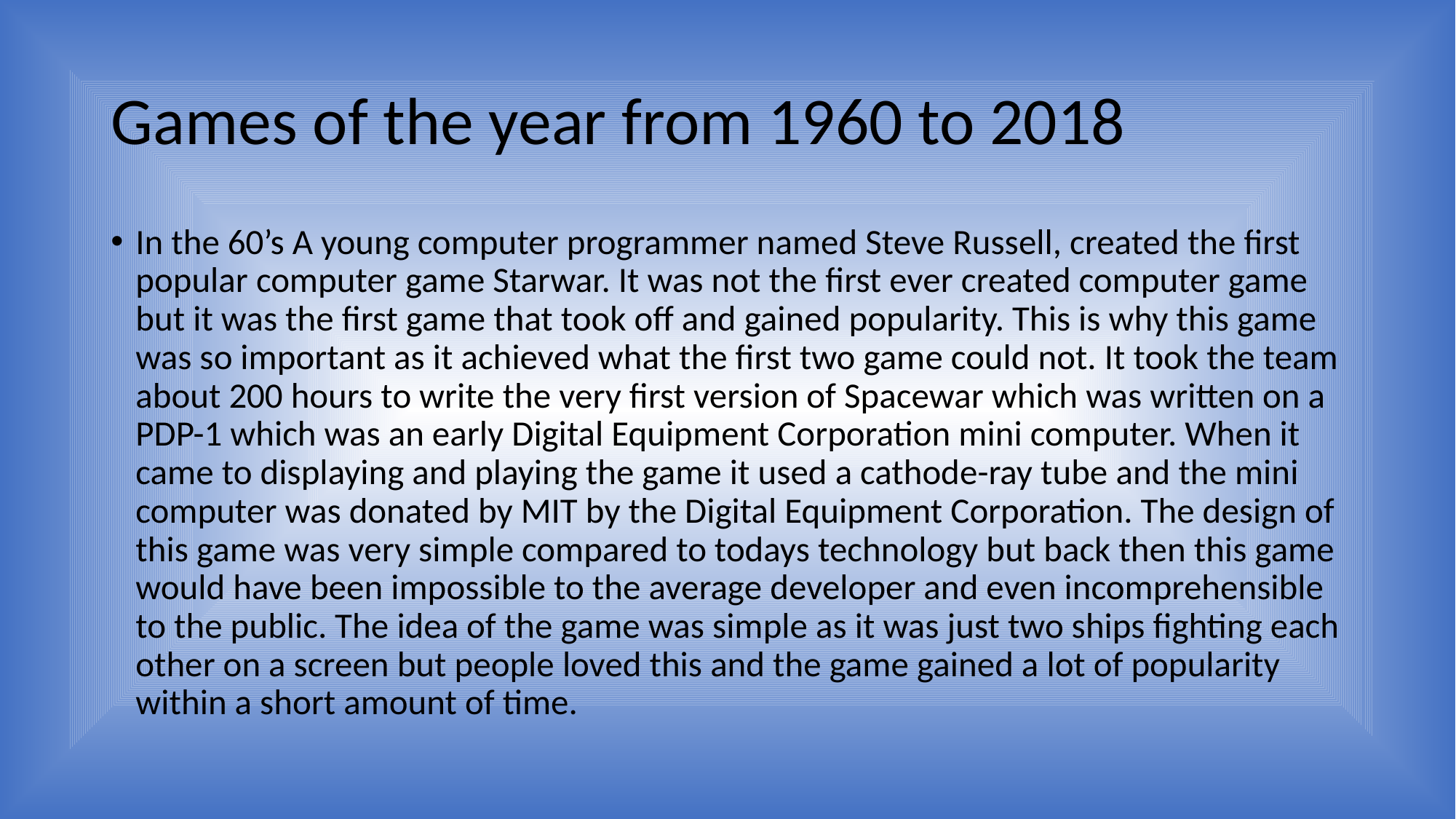

# Games of the year from 1960 to 2018
In the 60’s A young computer programmer named Steve Russell, created the first popular computer game Starwar. It was not the first ever created computer game but it was the first game that took off and gained popularity. This is why this game was so important as it achieved what the first two game could not. It took the team about 200 hours to write the very first version of Spacewar which was written on a PDP-1 which was an early Digital Equipment Corporation mini computer. When it came to displaying and playing the game it used a cathode-ray tube and the mini computer was donated by MIT by the Digital Equipment Corporation. The design of this game was very simple compared to todays technology but back then this game would have been impossible to the average developer and even incomprehensible to the public. The idea of the game was simple as it was just two ships fighting each other on a screen but people loved this and the game gained a lot of popularity within a short amount of time.